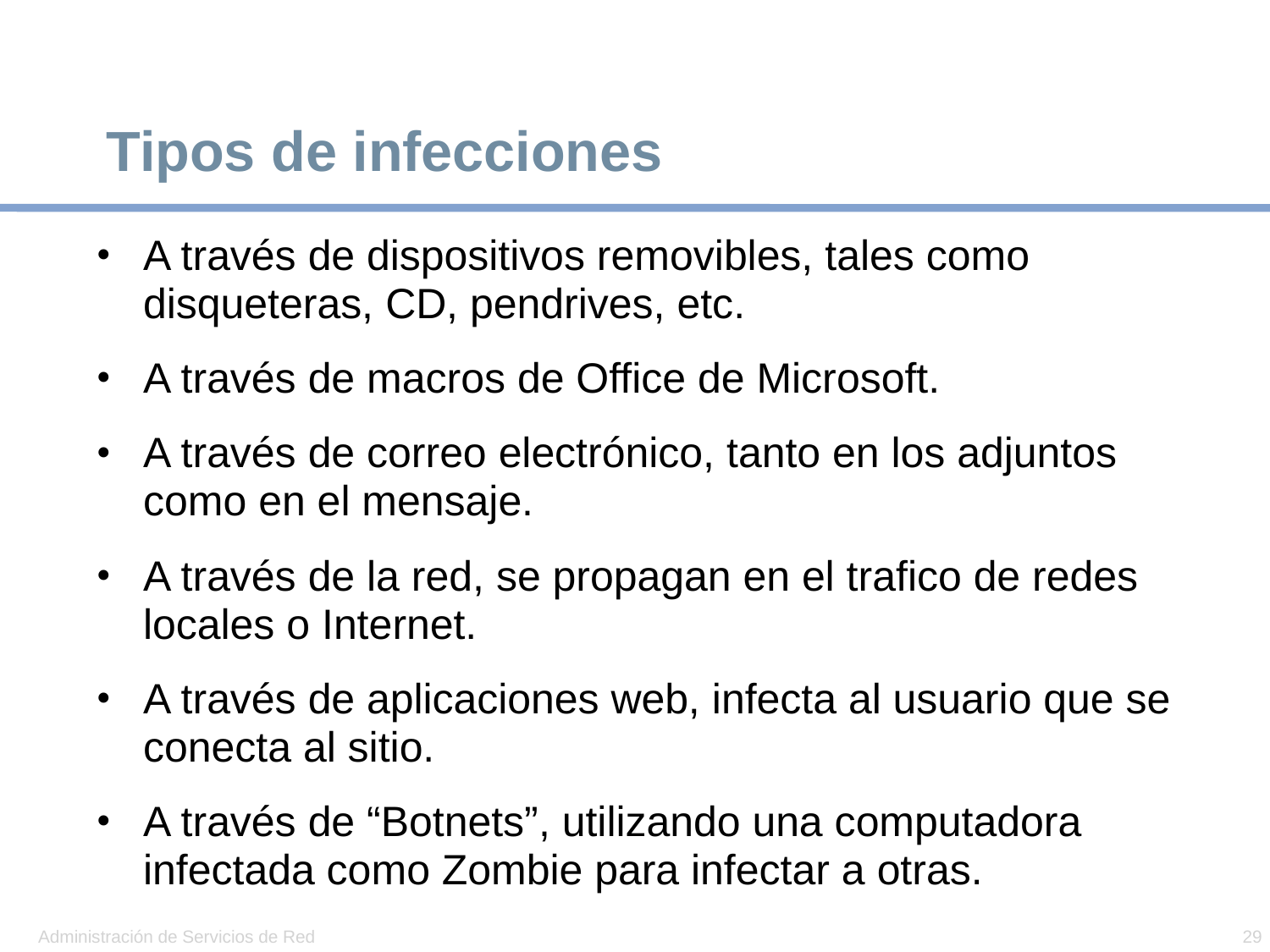

# Tipos de infecciones
A través de dispositivos removibles, tales como disqueteras, CD, pendrives, etc.
A través de macros de Office de Microsoft.
A través de correo electrónico, tanto en los adjuntos como en el mensaje.
A través de la red, se propagan en el trafico de redes locales o Internet.
A través de aplicaciones web, infecta al usuario que se conecta al sitio.
A través de “Botnets”, utilizando una computadora infectada como Zombie para infectar a otras.